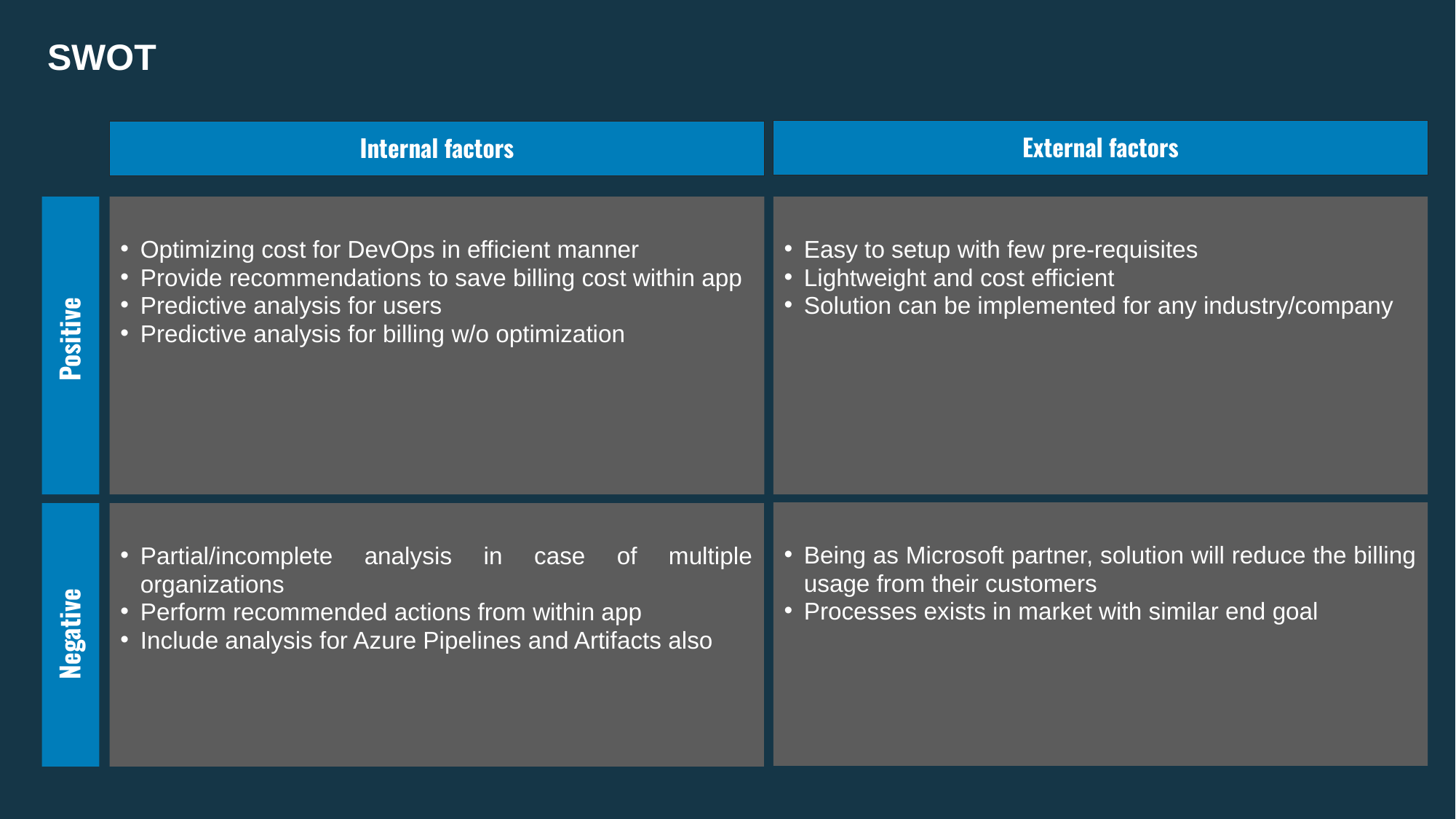

# SWOT
External factors
Internal factors

Easy to setup with few pre-requisites
Lightweight and cost efficient
Solution can be implemented for any industry/company
Optimizing cost for DevOps in efficient manner
Provide recommendations to save billing cost within app
Predictive analysis for users
Predictive analysis for billing w/o optimization
Positive
Being as Microsoft partner, solution will reduce the billing usage from their customers
Processes exists in market with similar end goal

Partial/incomplete analysis in case of multiple organizations
Perform recommended actions from within app
Include analysis for Azure Pipelines and Artifacts also

Negative